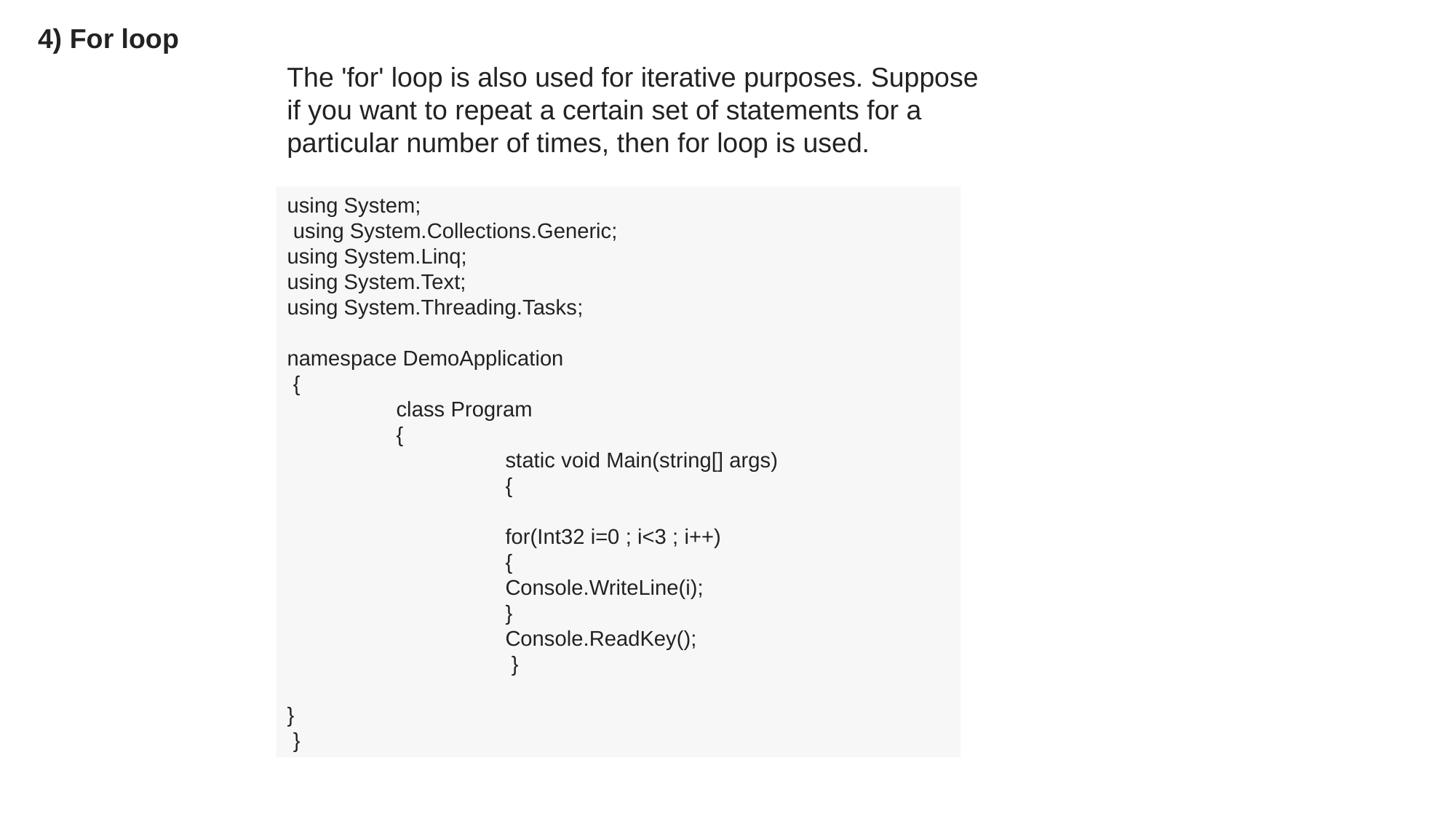

4) For loop

The 'for' loop is also used for iterative purposes. Suppose if you want to repeat a certain set of statements for a particular number of times, then for loop is used.
using System;
 using System.Collections.Generic;
using System.Linq;
using System.Text;
using System.Threading.Tasks;

namespace DemoApplication
 {
 	class Program
	{
		static void Main(string[] args)
		{

		for(Int32 i=0 ; i<3 ; i++)
		{
		Console.WriteLine(i);
		}
		Console.ReadKey();
		 }

}
 }